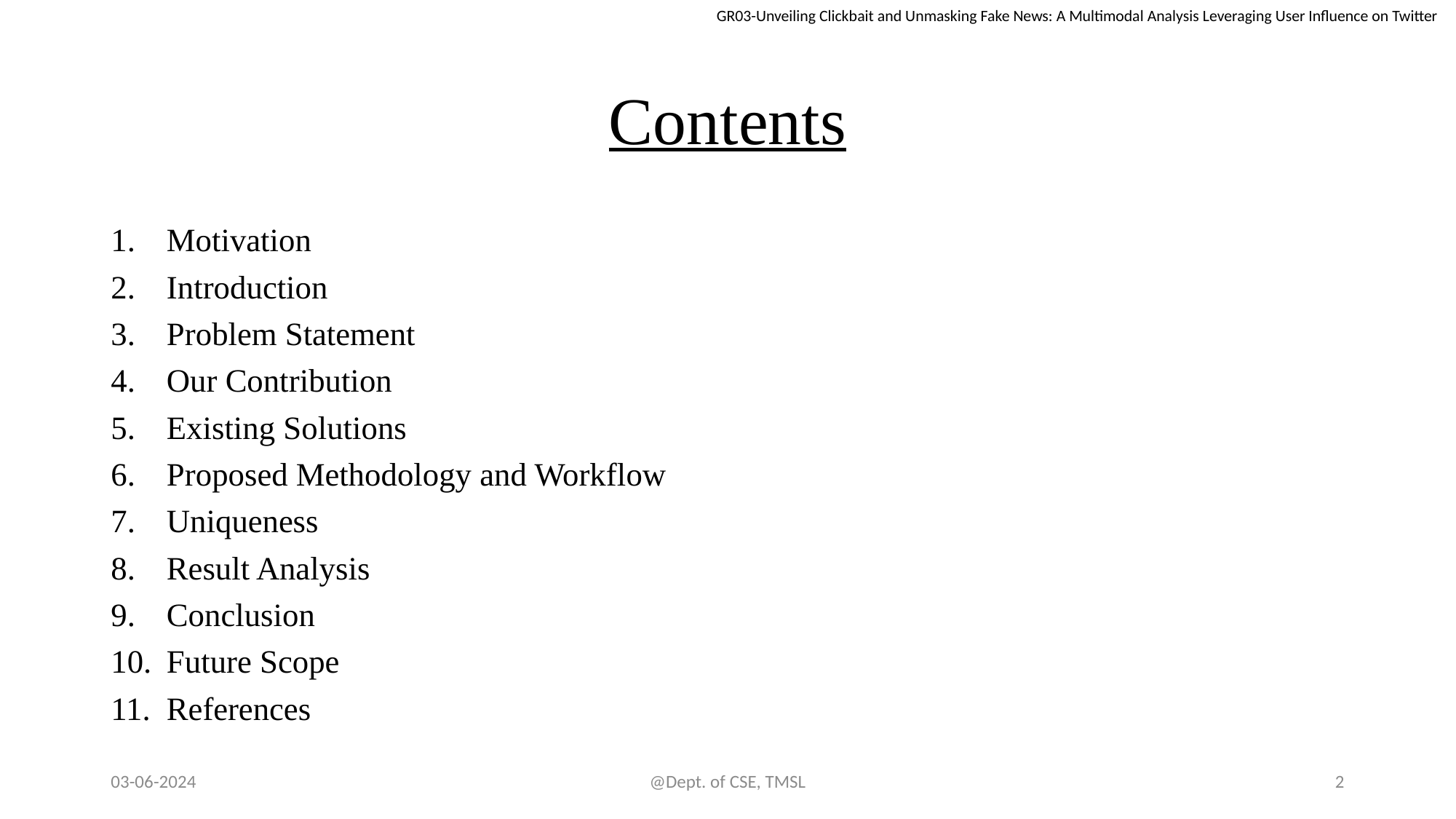

GR03-Unveiling Clickbait and Unmasking Fake News: A Multimodal Analysis Leveraging User Influence on Twitter
# Contents
Motivation
Introduction
Problem Statement
Our Contribution
Existing Solutions
Proposed Methodology and Workflow
Uniqueness
Result Analysis
Conclusion
Future Scope
References

03-06-2024
@Dept. of CSE, TMSL
2